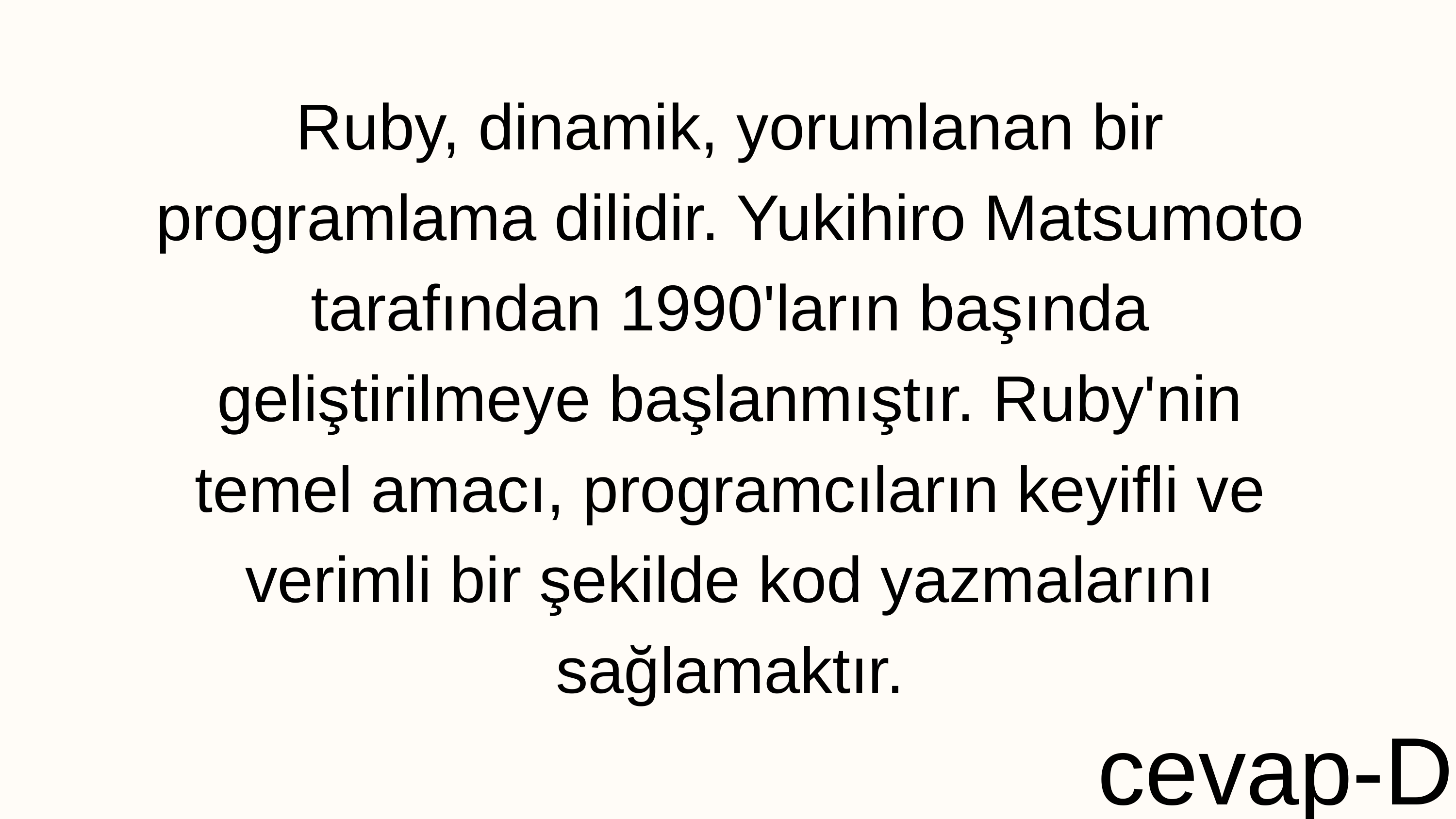

Ruby, dinamik, yorumlanan bir programlama dilidir. Yukihiro Matsumoto tarafından 1990'ların başında geliştirilmeye başlanmıştır. Ruby'nin temel amacı, programcıların keyifli ve verimli bir şekilde kod yazmalarını sağlamaktır.
cevap-D